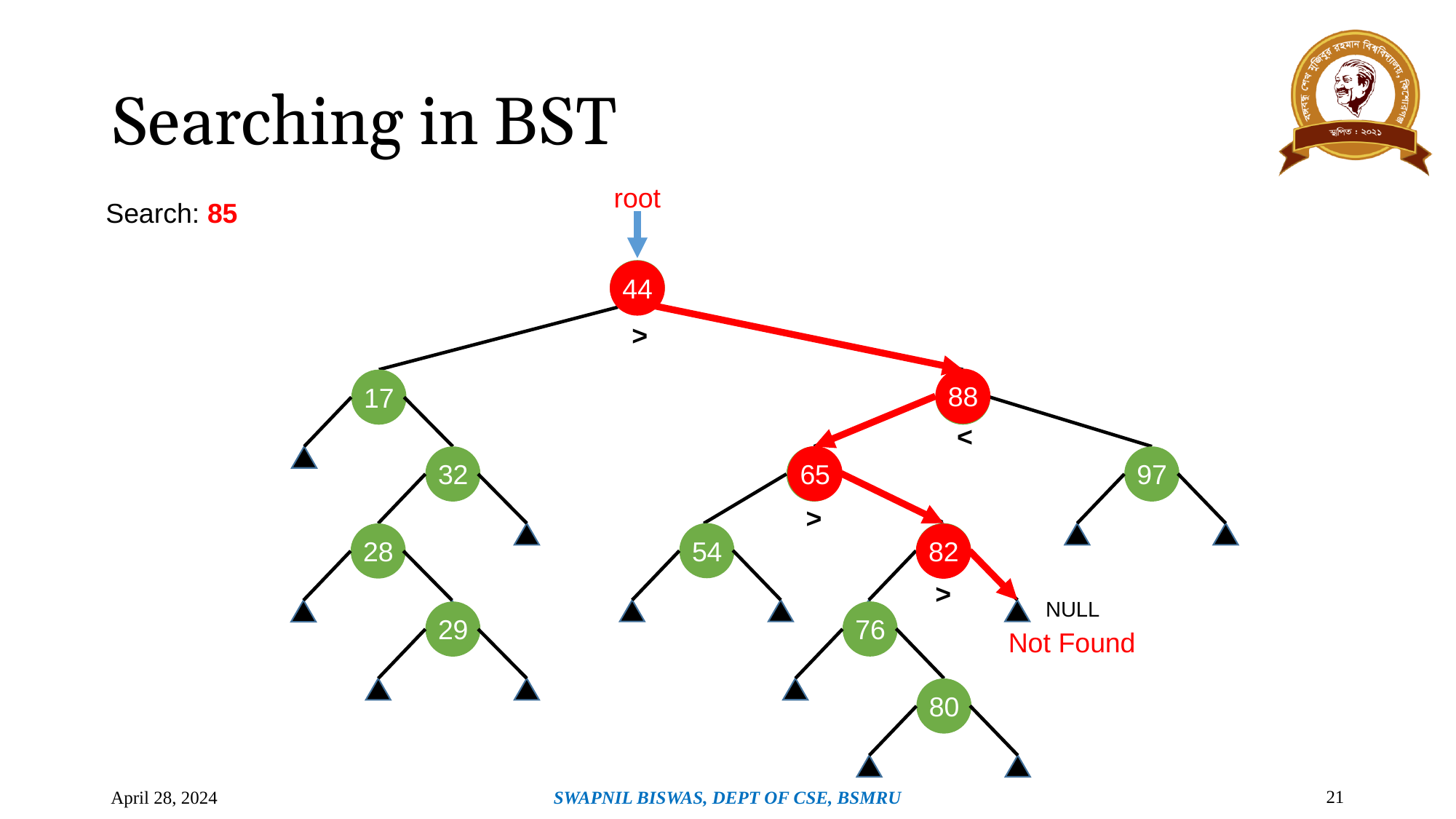

# Searching in BST
root
Search: 85

44

44
>

88

17

32

28

29

88
<

65

65

97

>

54

82

82
>
NULL

76

Not Found

80

21
April 28, 2024
SWAPNIL BISWAS, DEPT OF CSE, BSMRU